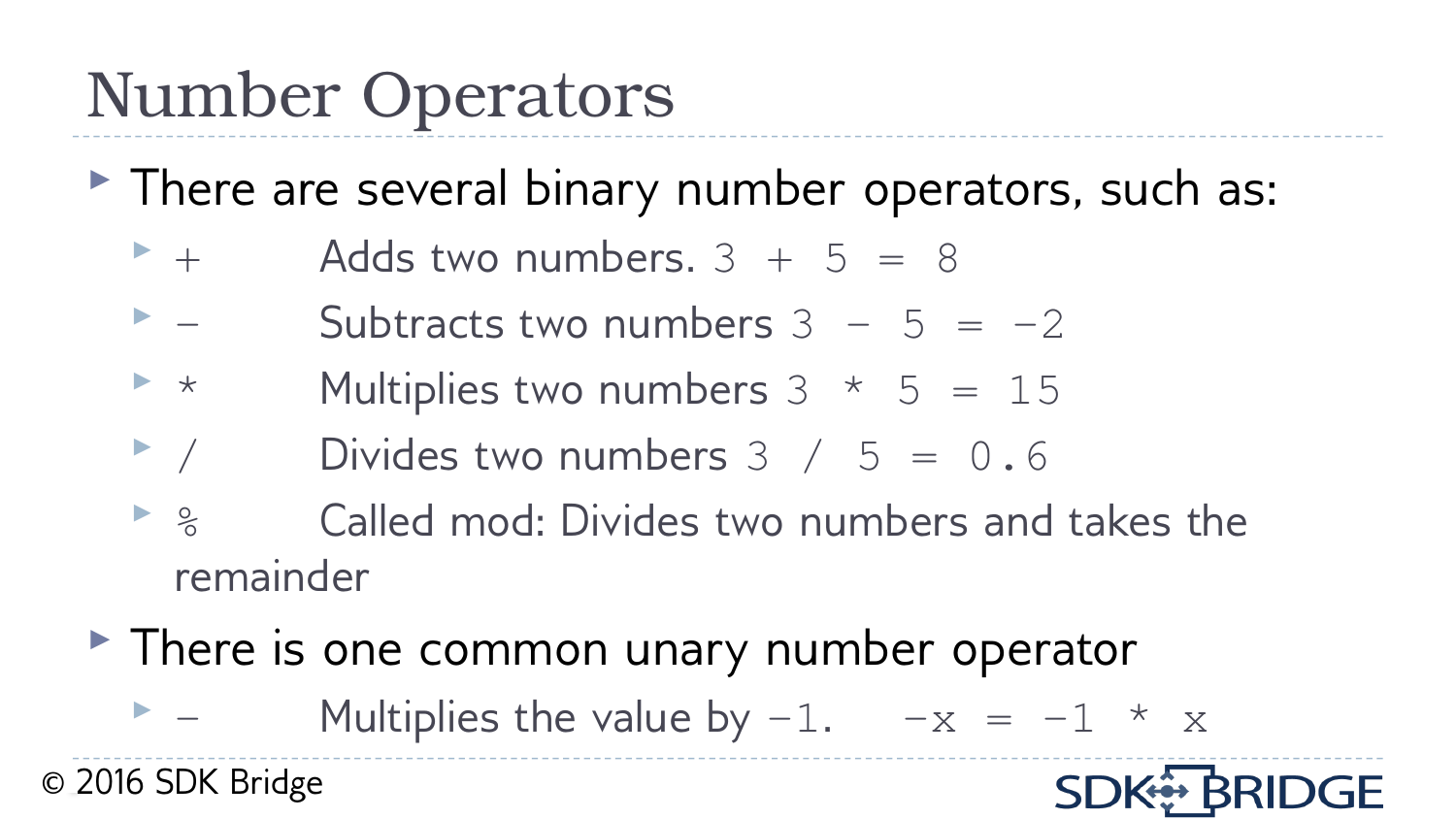

# Number Operators
There are several binary number operators, such as:
+	Adds two numbers. 3 + 5 = 8
-	Subtracts two numbers 3 - 5 = -2
*	Multiplies two numbers 3 * 5 = 15
/	Divides two numbers 3 / 5 = 0.6
%	Called mod: Divides two numbers and takes the remainder
There is one common unary number operator
-	Multiplies the value by -1.	–x = -1 * x